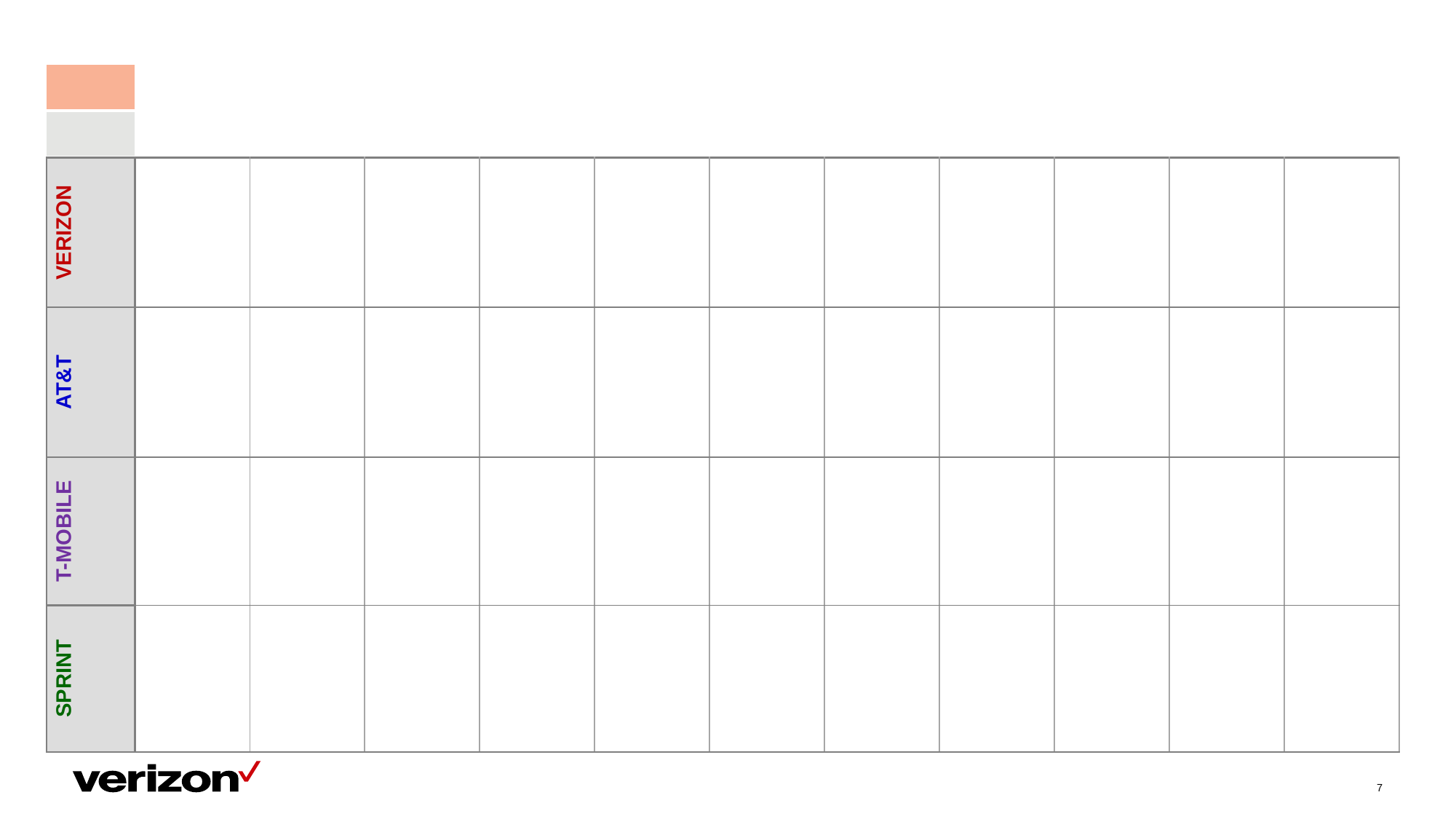

|  |
| --- |
|  |
| VERIZON |  |  |  |  |  |  |  |  |  |  |  |
| --- | --- | --- | --- | --- | --- | --- | --- | --- | --- | --- | --- |
| AT&T |  |  |  |  |  |  |  |  |  |  |  |
| T-MOBILE |  |  |  |  |  |  |  |  |  |  |  |
| SPRINT |  |  |  |  |  |  |  |  |  |  |  |
7